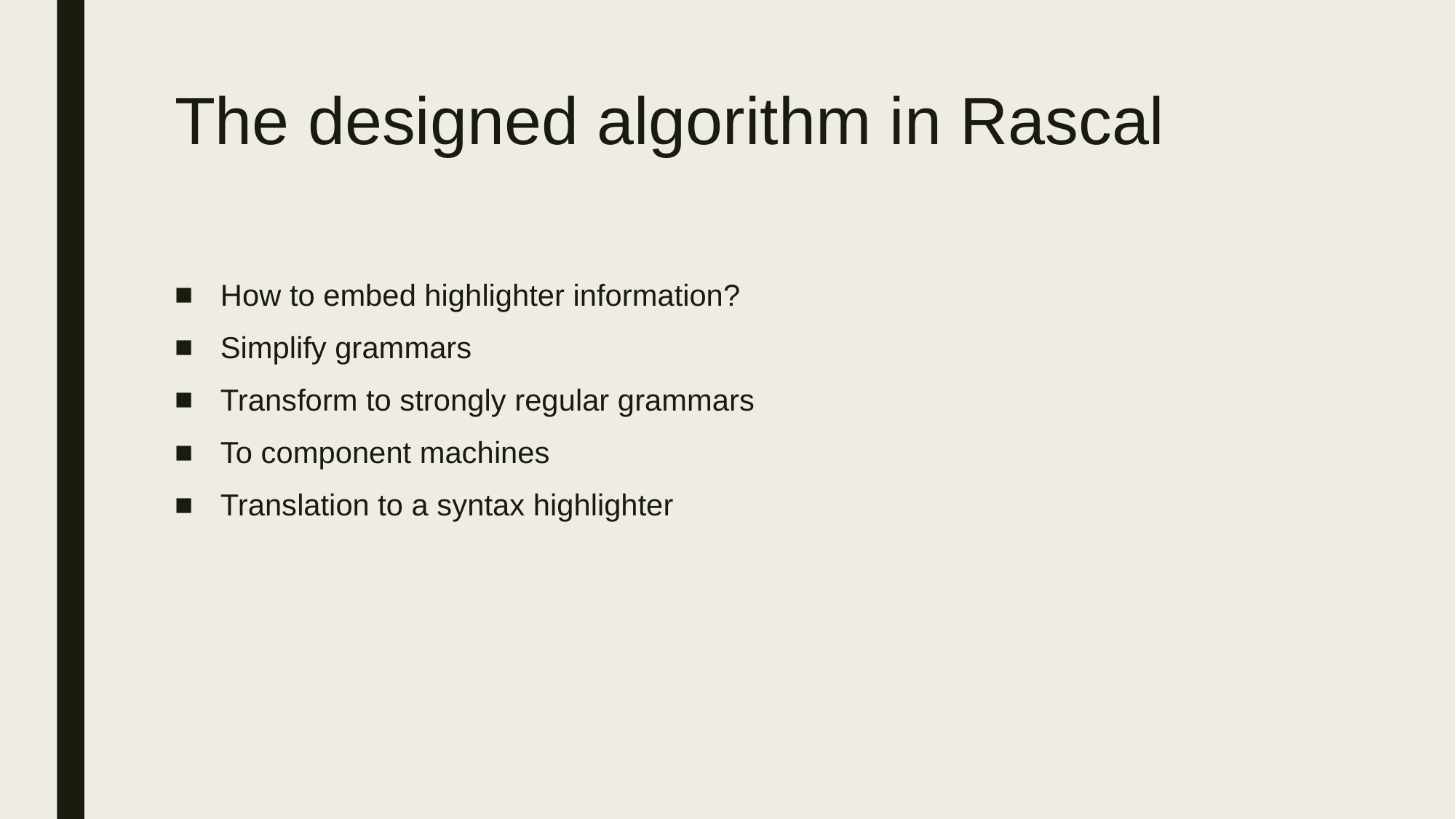

# The designed algorithm in Rascal
How to embed highlighter information?
Simplify grammars
Transform to strongly regular grammars
To component machines
Translation to a syntax highlighter